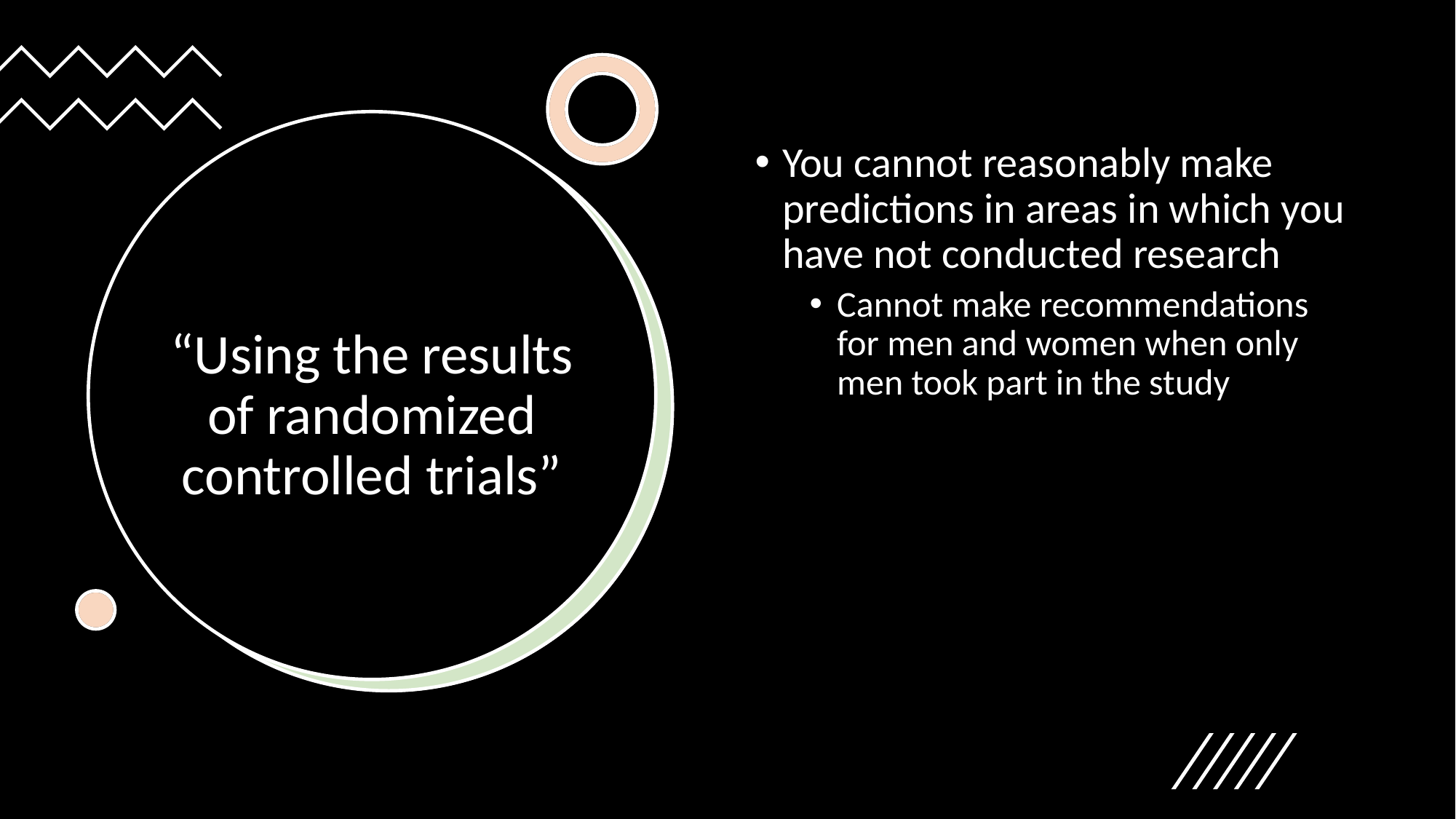

You cannot reasonably make predictions in areas in which you have not conducted research
Cannot make recommendations for men and women when only men took part in the study
# “Using the results of randomized controlled trials”